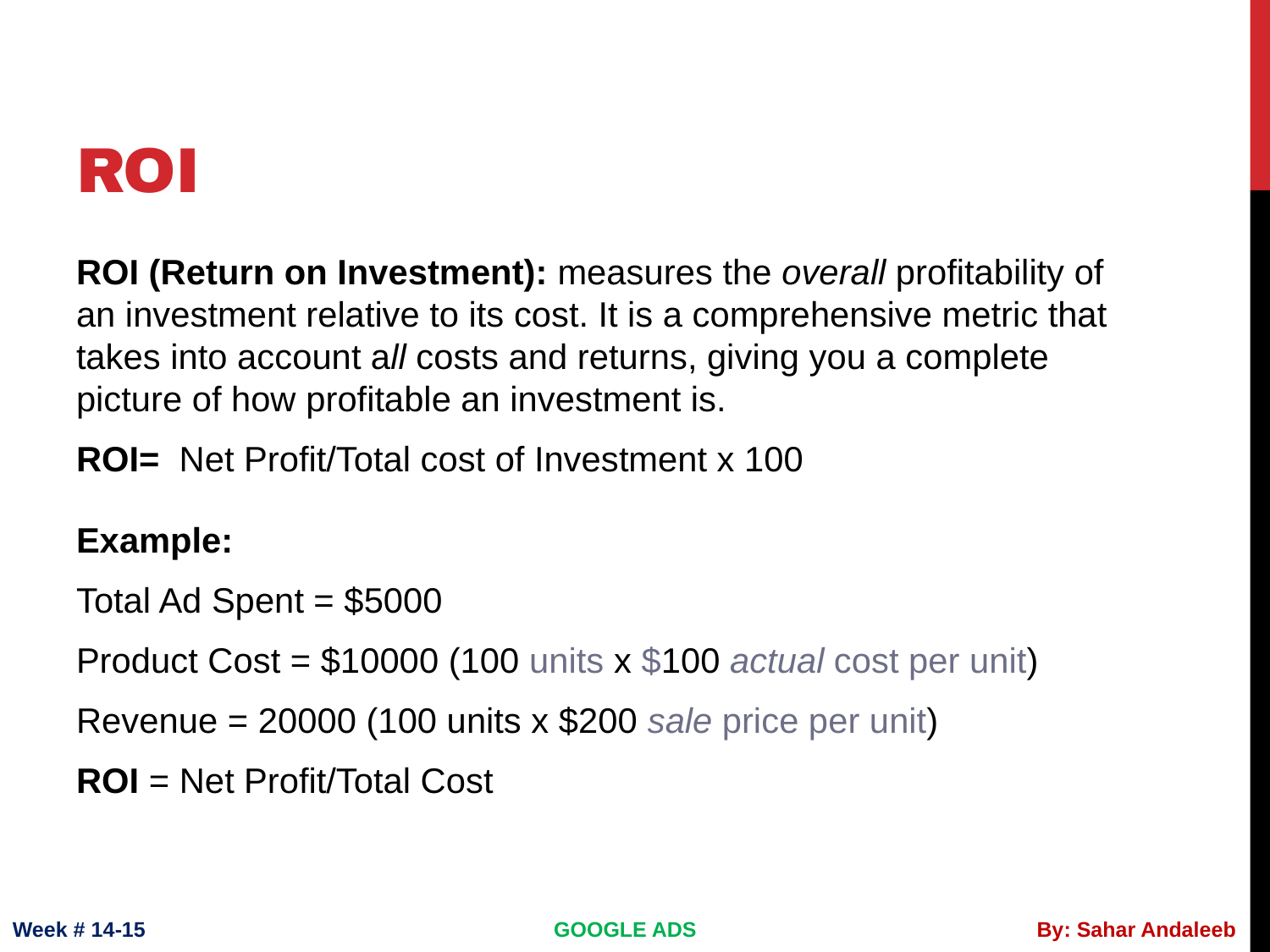

# Roi
ROI (Return on Investment): measures the overall profitability of an investment relative to its cost. It is a comprehensive metric that takes into account all costs and returns, giving you a complete picture of how profitable an investment is.
ROI=  Net Profit/Total cost of Investment x 100
Example:
Total Ad Spent = $5000
Product Cost = $10000 (100 units x $100 actual cost per unit)
Revenue = 20000 (100 units x $200 sale price per unit)
ROI = Net Profit/Total Cost

Week # 14-15
GOOGLE ADS
By: Sahar Andaleeb